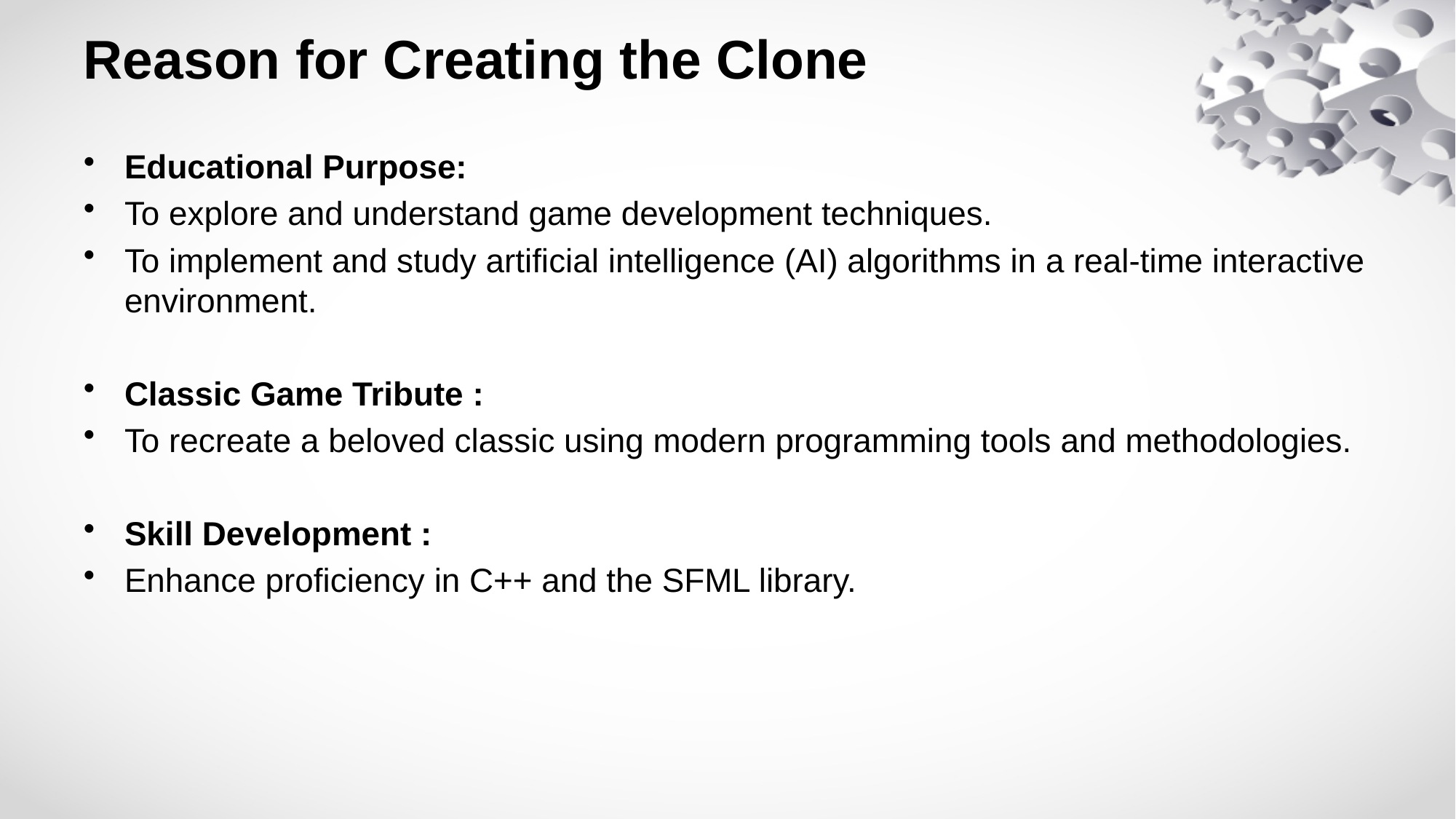

# Reason for Creating the Clone
Educational Purpose:
To explore and understand game development techniques.
To implement and study artificial intelligence (AI) algorithms in a real-time interactive environment.

Classic Game Tribute :
To recreate a beloved classic using modern programming tools and methodologies.

Skill Development :
Enhance proficiency in C++ and the SFML library.